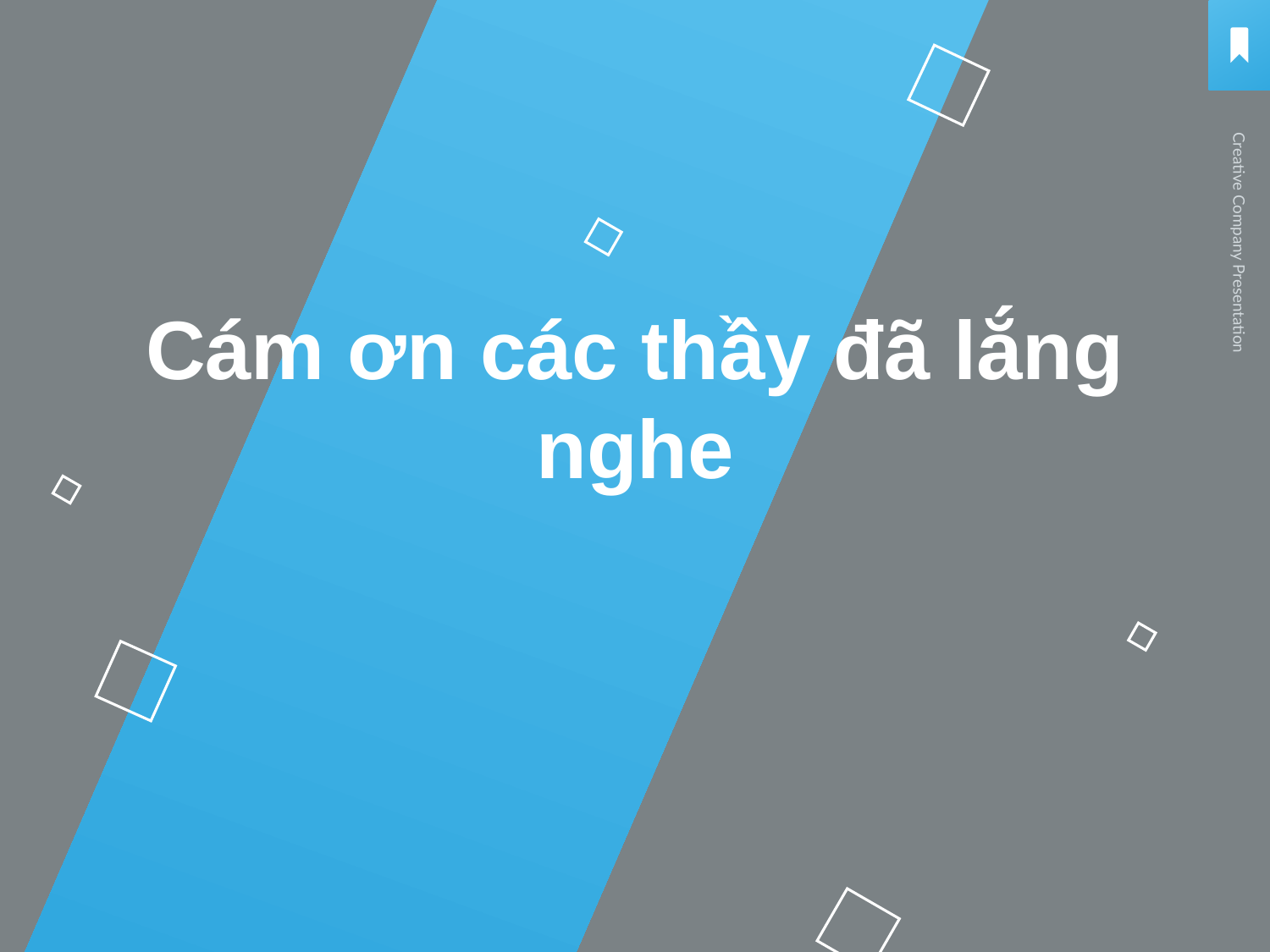

Creative Company Presentation
Cám ơn các thầy đã lắng nghe